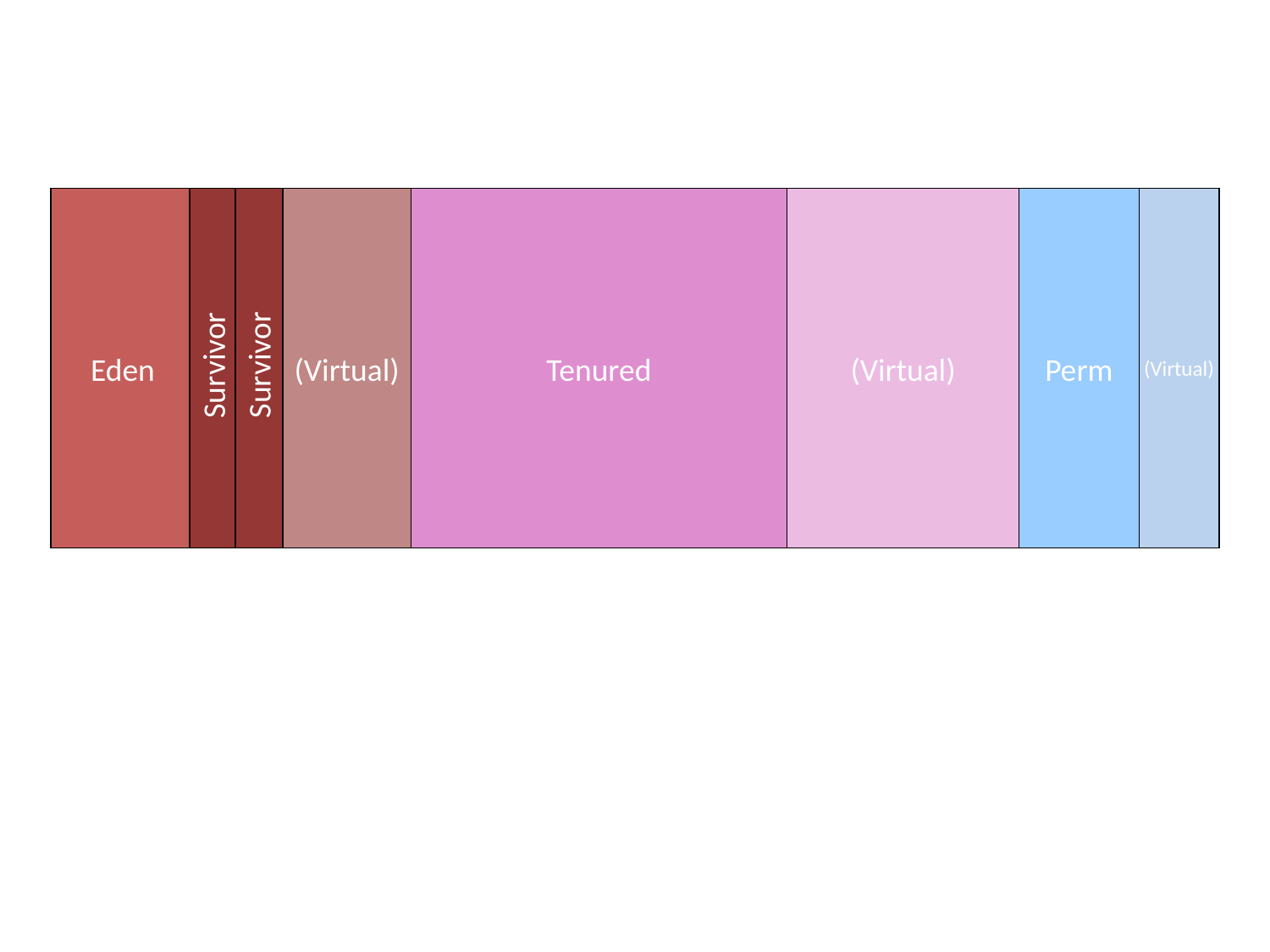

Eden

(Virtual)
Tenured
(Virtual)
Perm
(Virtual)
Survivor
Survivor